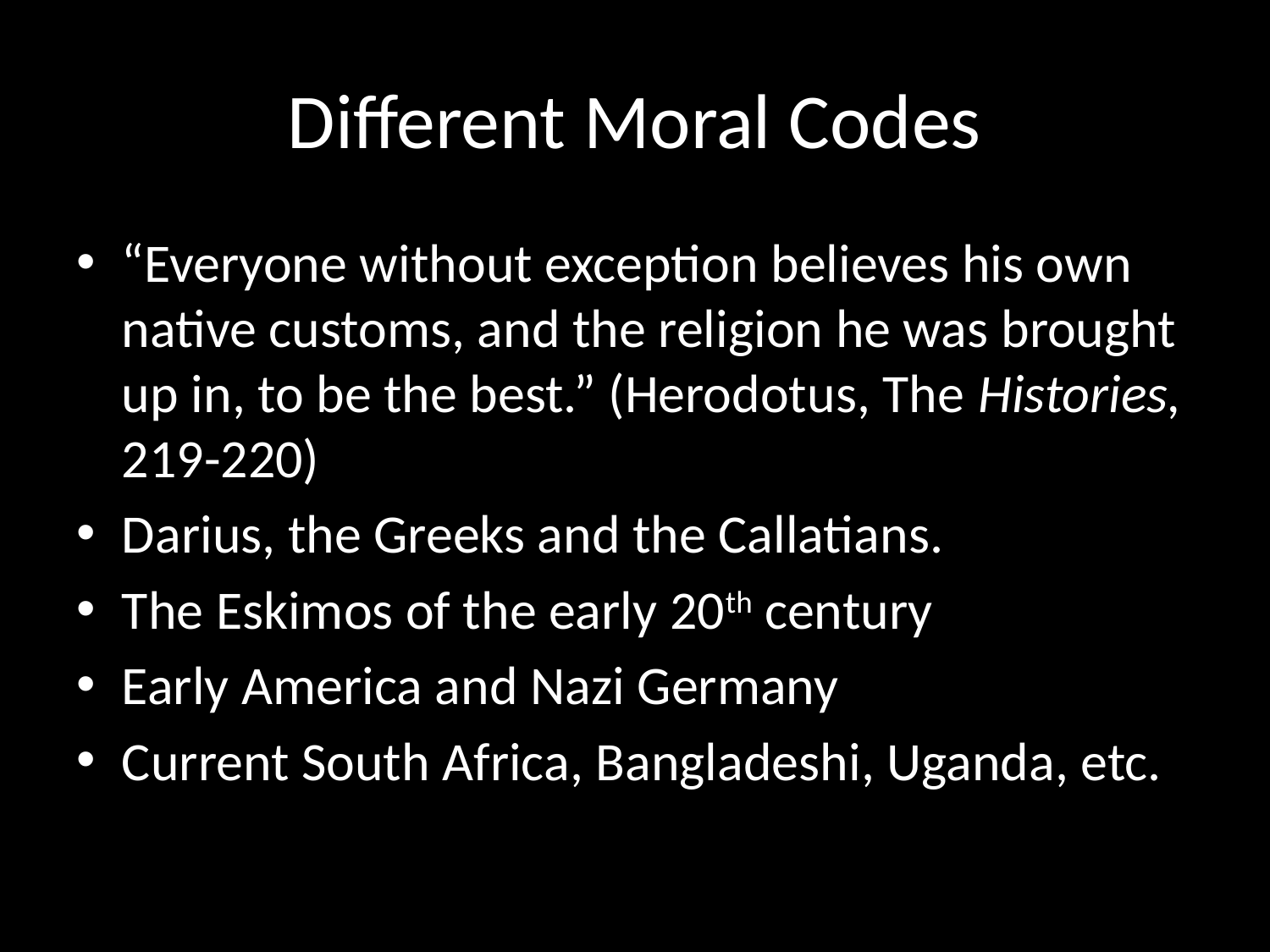

# Different Moral Codes
“Everyone without exception believes his own native customs, and the religion he was brought up in, to be the best.” (Herodotus, The Histories, 219-220)
Darius, the Greeks and the Callatians.
The Eskimos of the early 20th century
Early America and Nazi Germany
Current South Africa, Bangladeshi, Uganda, etc.